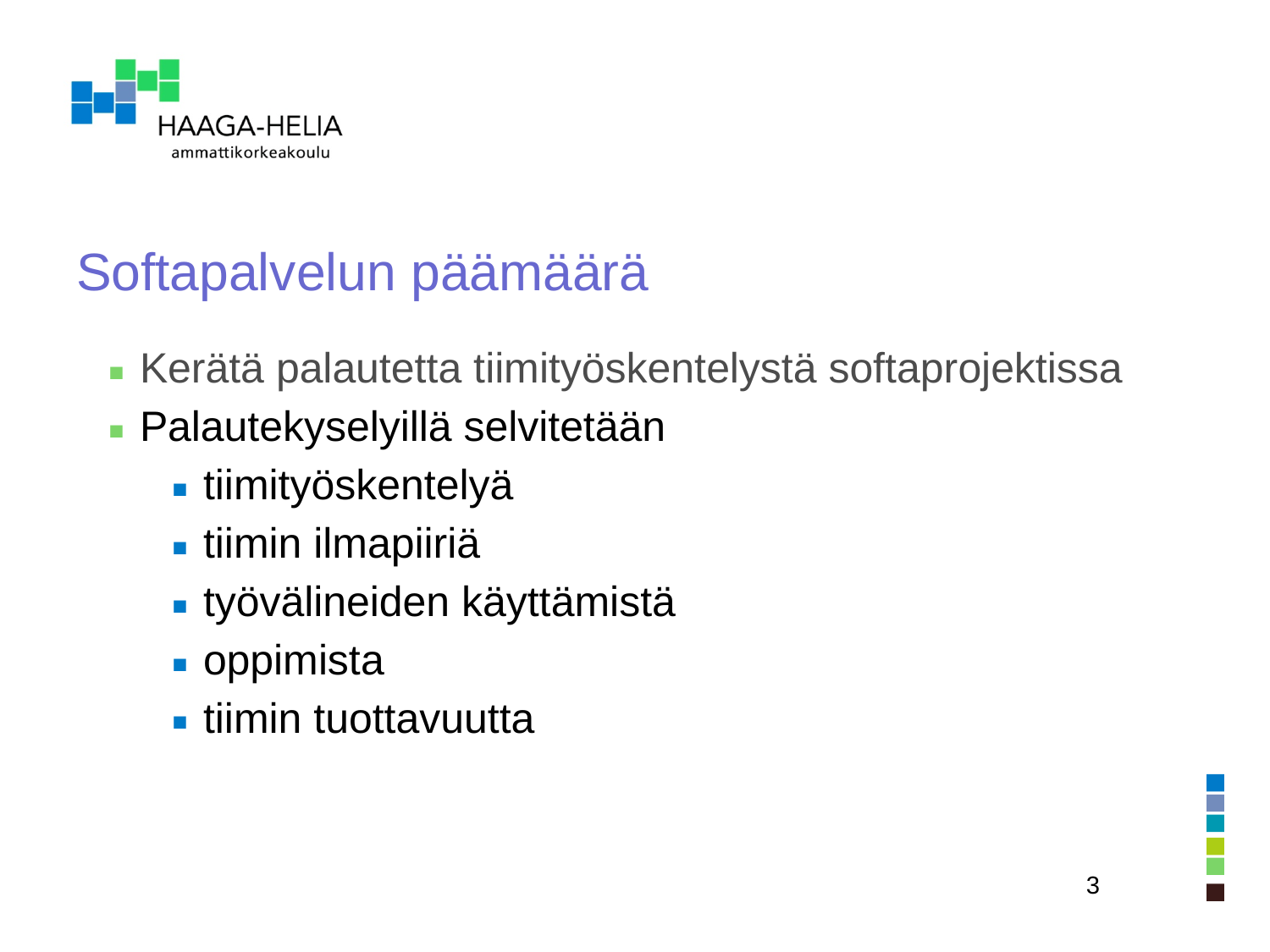

# Softapalvelun päämäärä
Kerätä palautetta tiimityöskentelystä softaprojektissa
Palautekyselyillä selvitetään
tiimityöskentelyä
tiimin ilmapiiriä
työvälineiden käyttämistä
oppimista
tiimin tuottavuutta
3